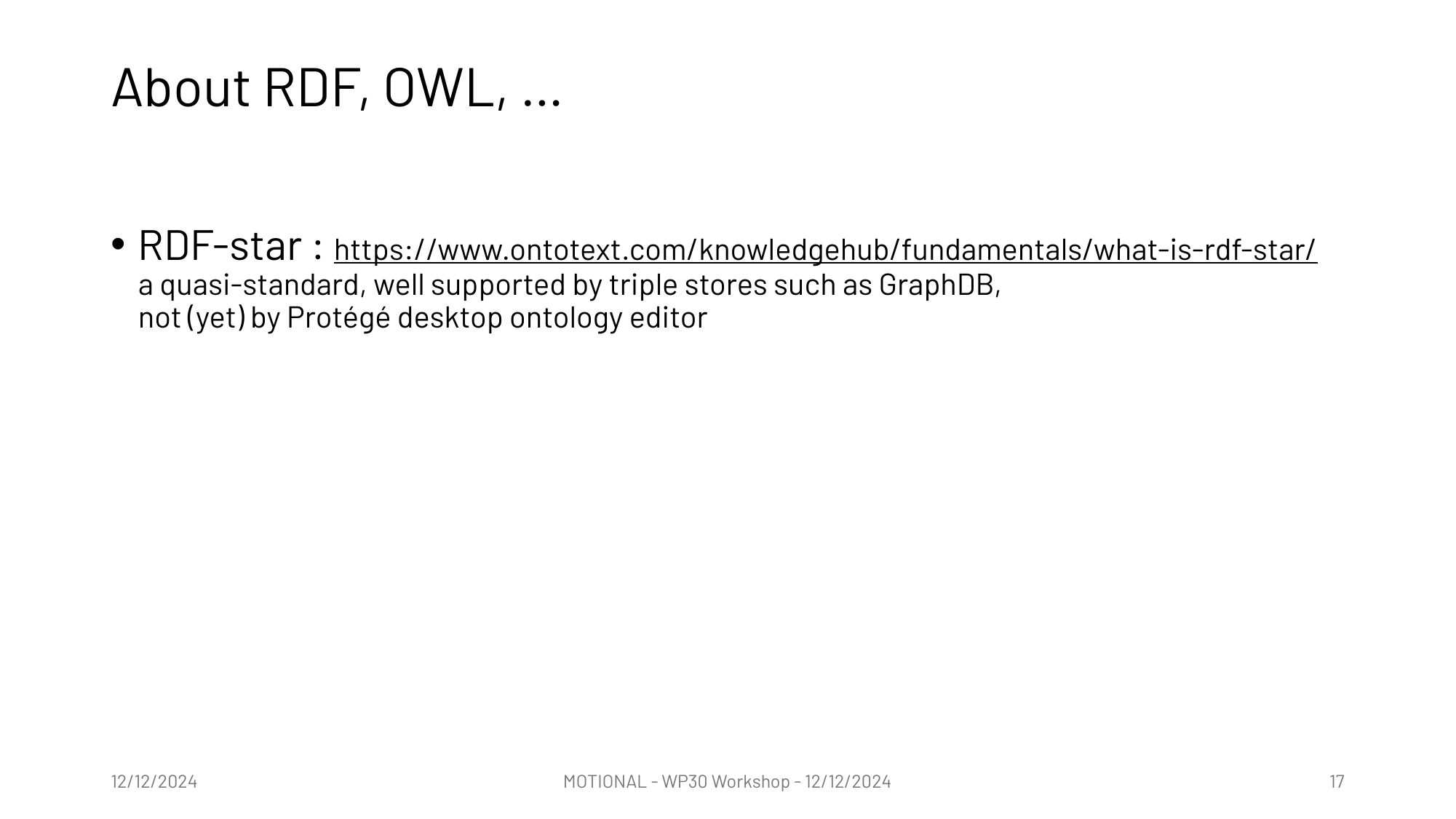

# About RDF, OWL, …
RDF-star : https://www.ontotext.com/knowledgehub/fundamentals/what-is-rdf-star/
a quasi-standard, well supported by triple stores such as GraphDB,
not (yet) by Protégé desktop ontology editor
12/12/2024
MOTIONAL - WP30 Workshop - 12/12/2024
17